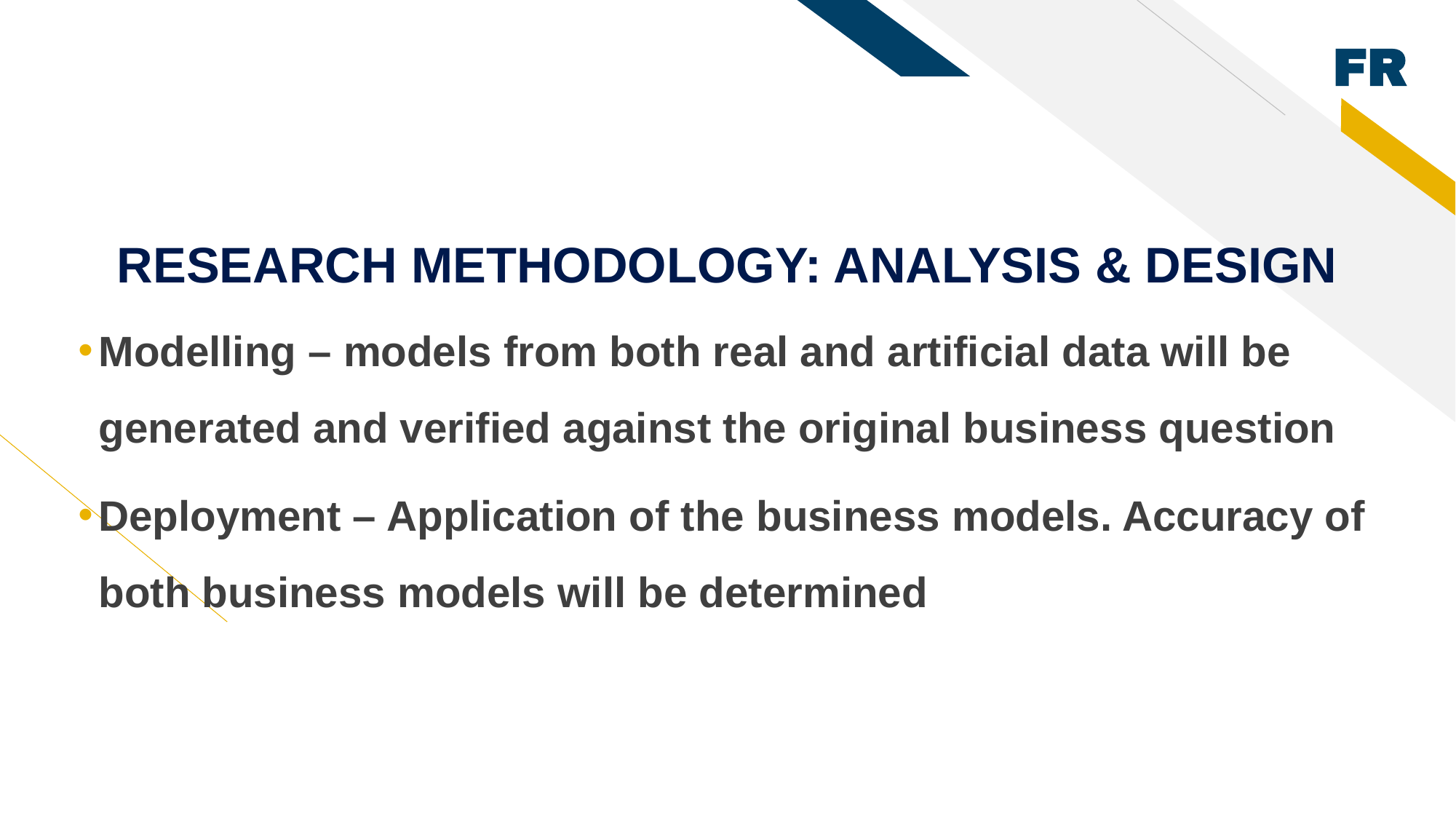

# RESEARCH METHODOLOGY: ANALYSIS & DESIGN
Modelling – models from both real and artificial data will be generated and verified against the original business question
Deployment – Application of the business models. Accuracy of both business models will be determined